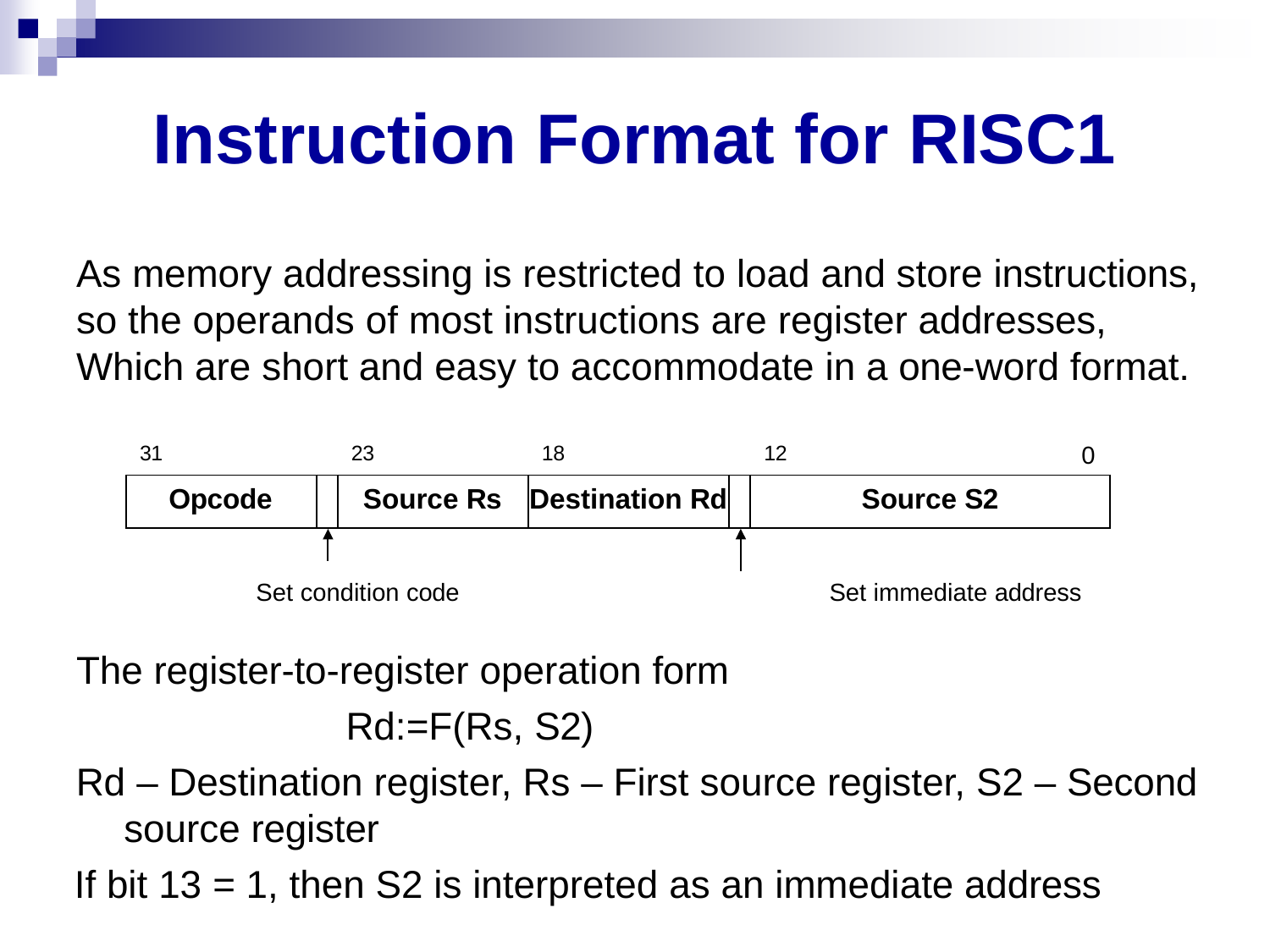

# Instruction Format for RISC1
As memory addressing is restricted to load and store instructions, so the operands of most instructions are register addresses, Which are short and easy to accommodate in a one-word format.
0
31
23
18
12
| Opcode |  | Source Rs | Destination Rd |  | Source S2 |
| --- | --- | --- | --- | --- | --- |

Set condition code	Set immediate address

The register-to-register operation form
Rd:=F(Rs, S2)
Rd – Destination register, Rs – First source register, S2 – Second source register
If bit 13 = 1, then S2 is interpreted as an immediate address